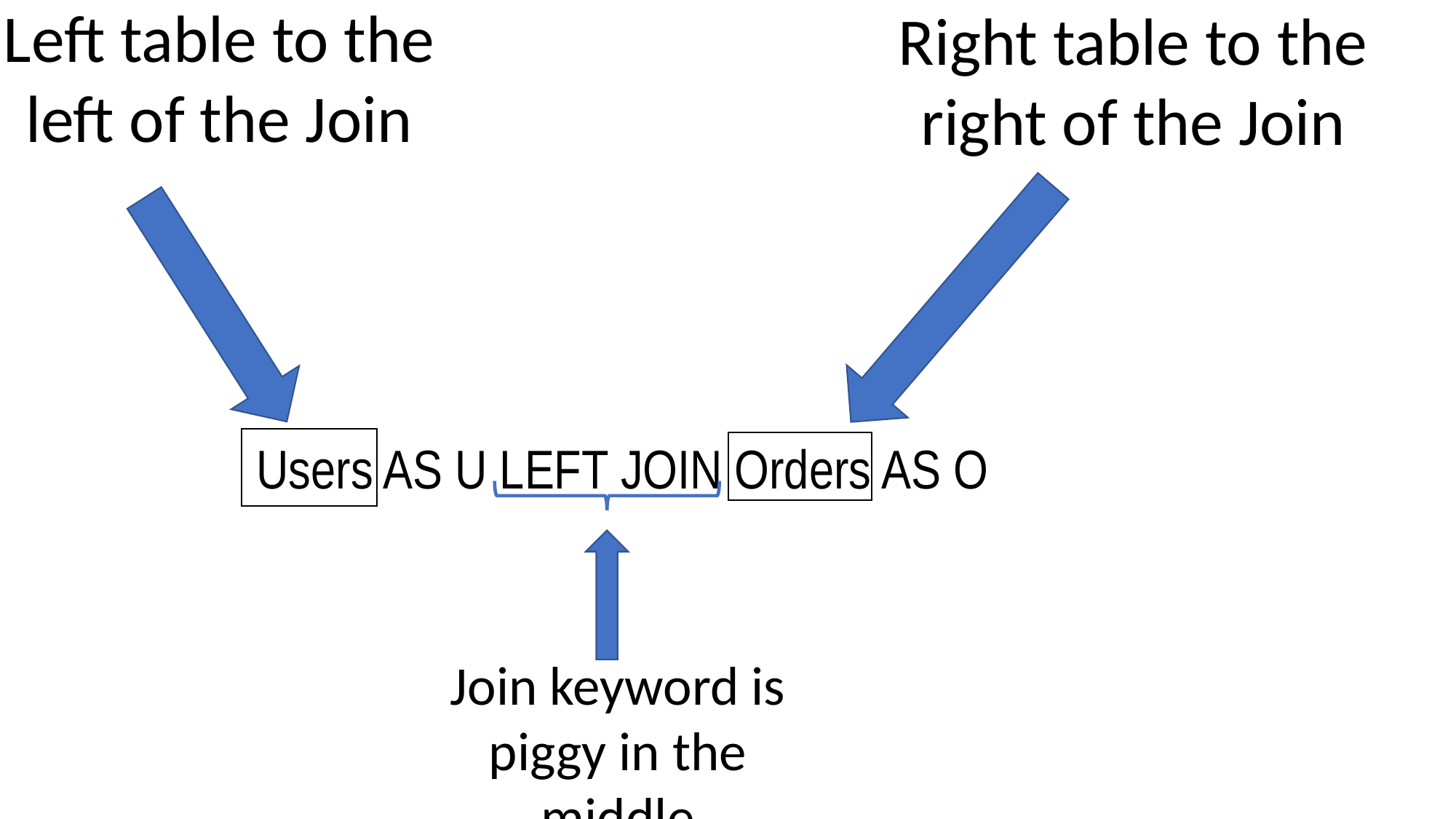

Left table to the left of the Join
Right table to the right of the Join

Users AS U LEFT JOIN Orders AS O

Join keyword is piggy in the middle